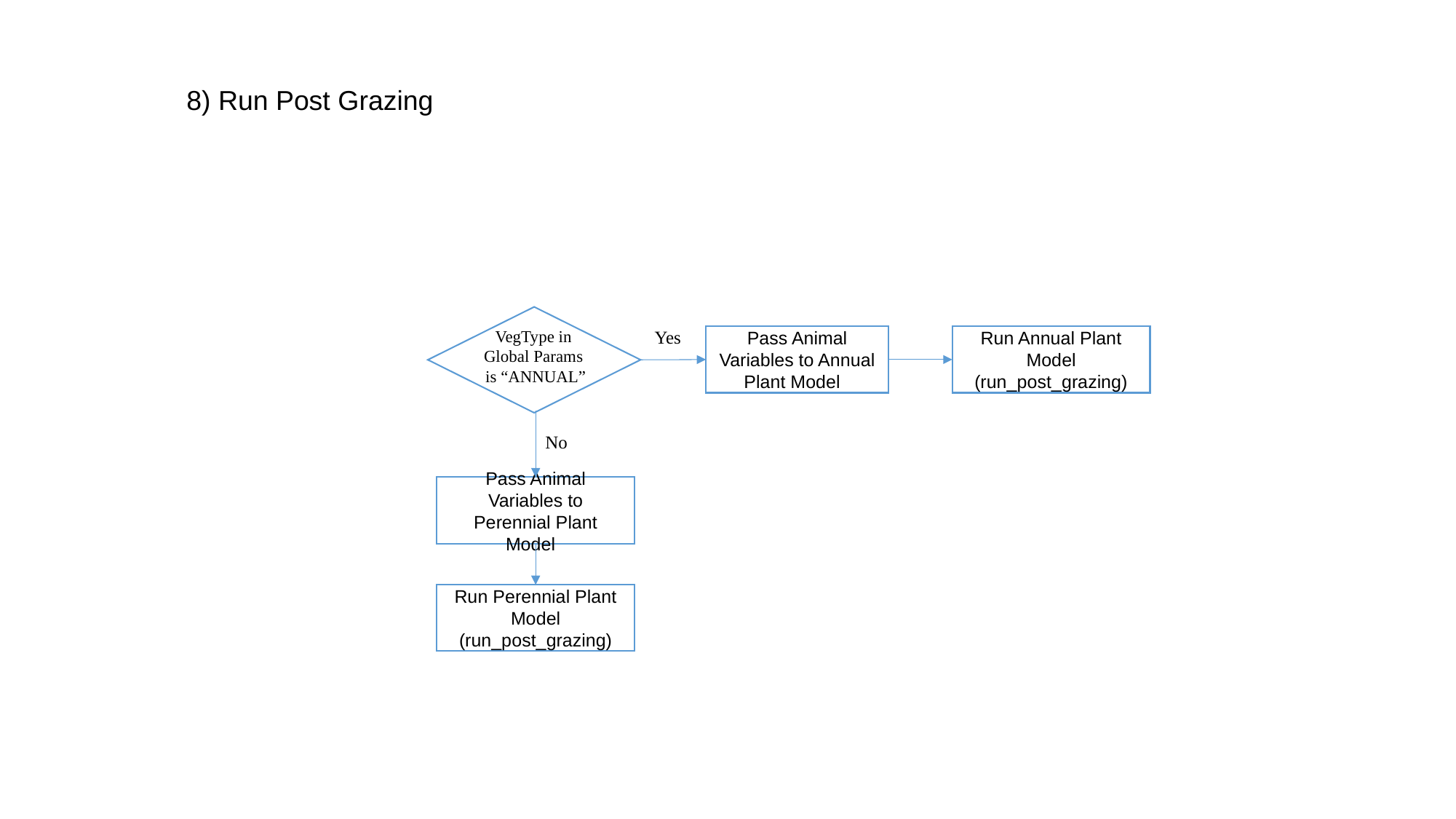

8) Run Post Grazing

VegType in
Global Params
is “ANNUAL”

Yes
Run Annual Plant Model
(run_post_grazing)
Pass Animal Variables to Annual Plant Model
No
Pass Animal Variables to Perennial Plant Model
Run Perennial Plant Model
(run_post_grazing)